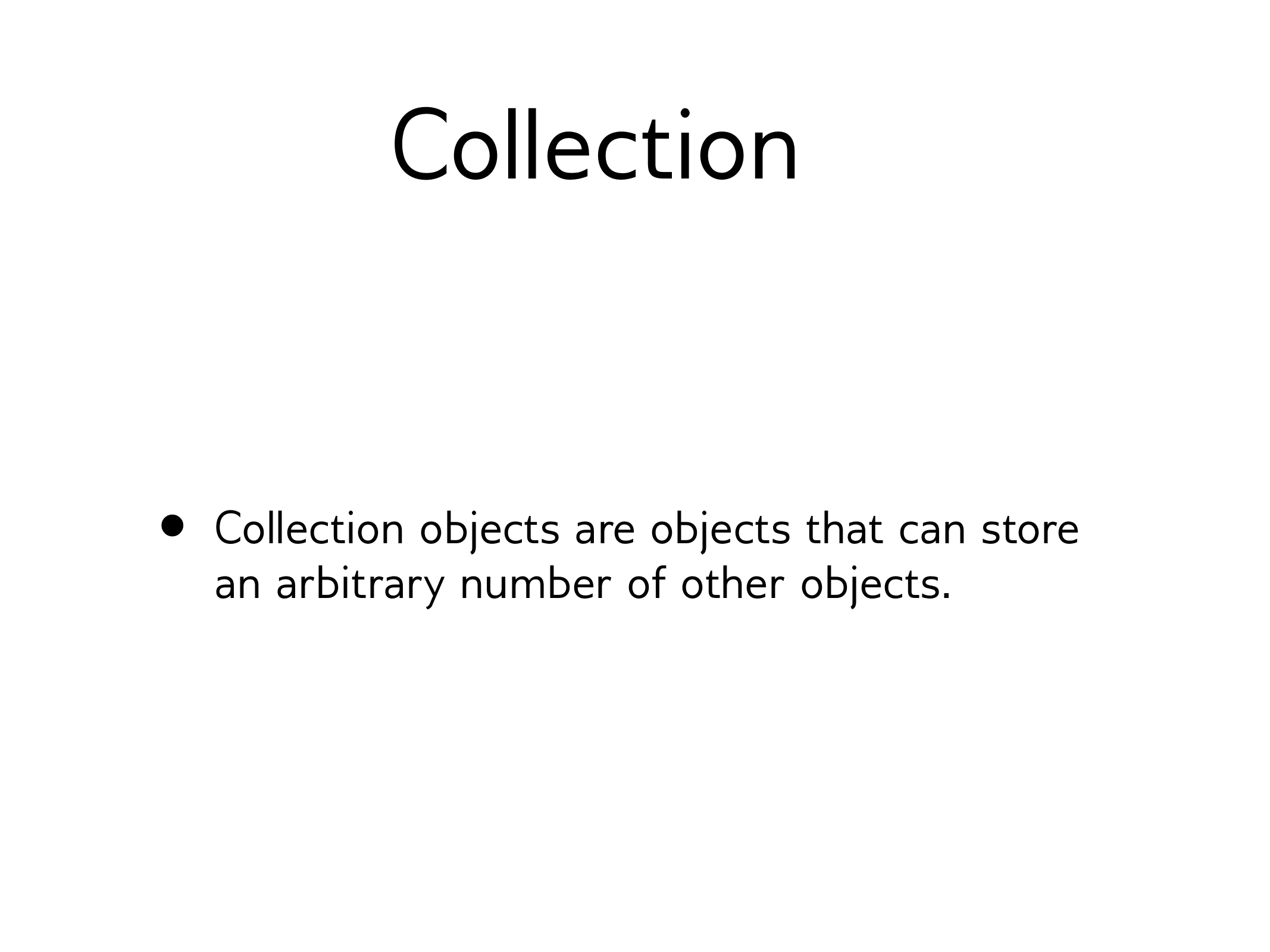

# Collection
Collection objects are objects that can store an arbitrary number of other objects.